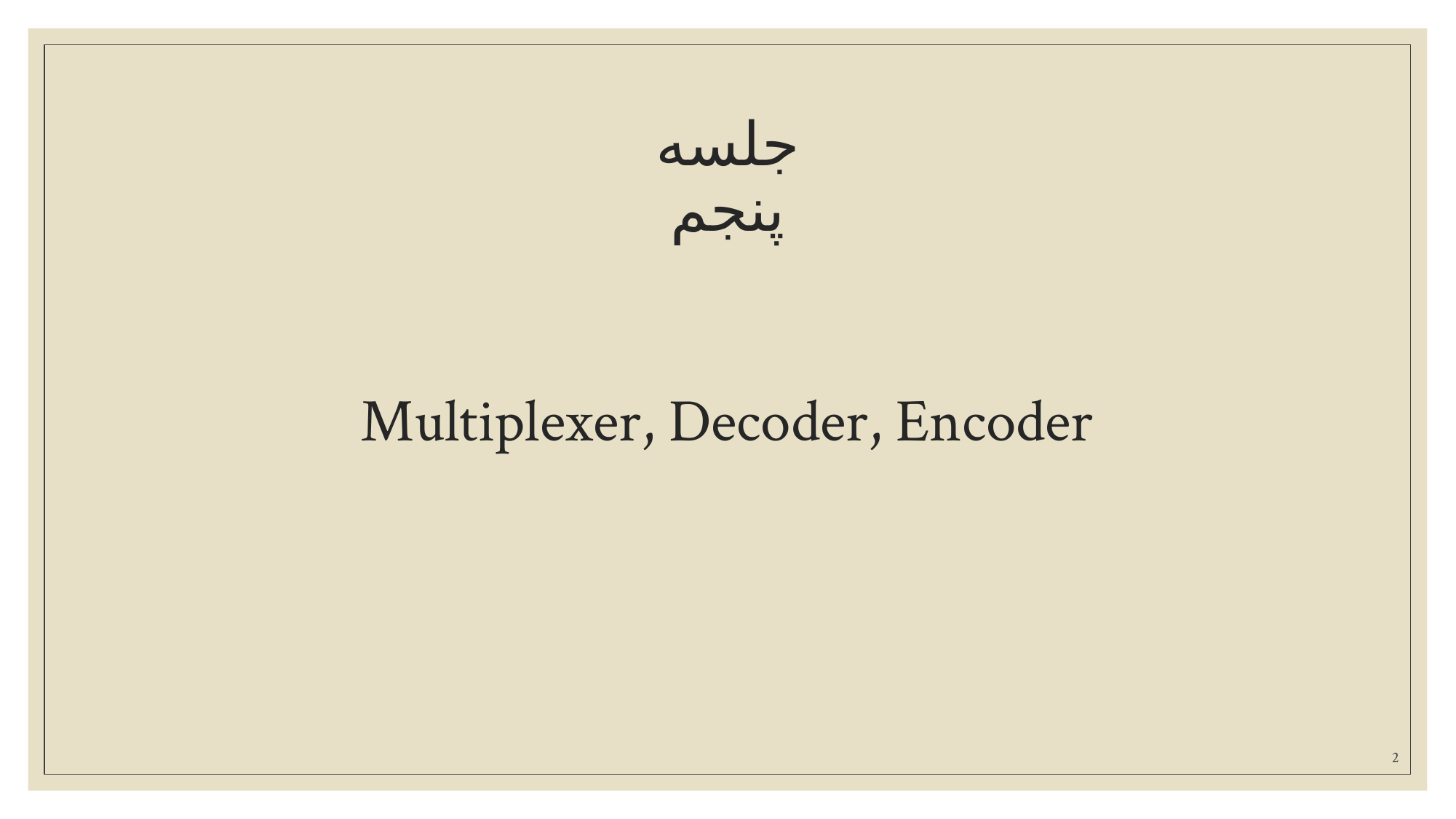

# جلسه پنجم
Multiplexer, Decoder, Encoder
2